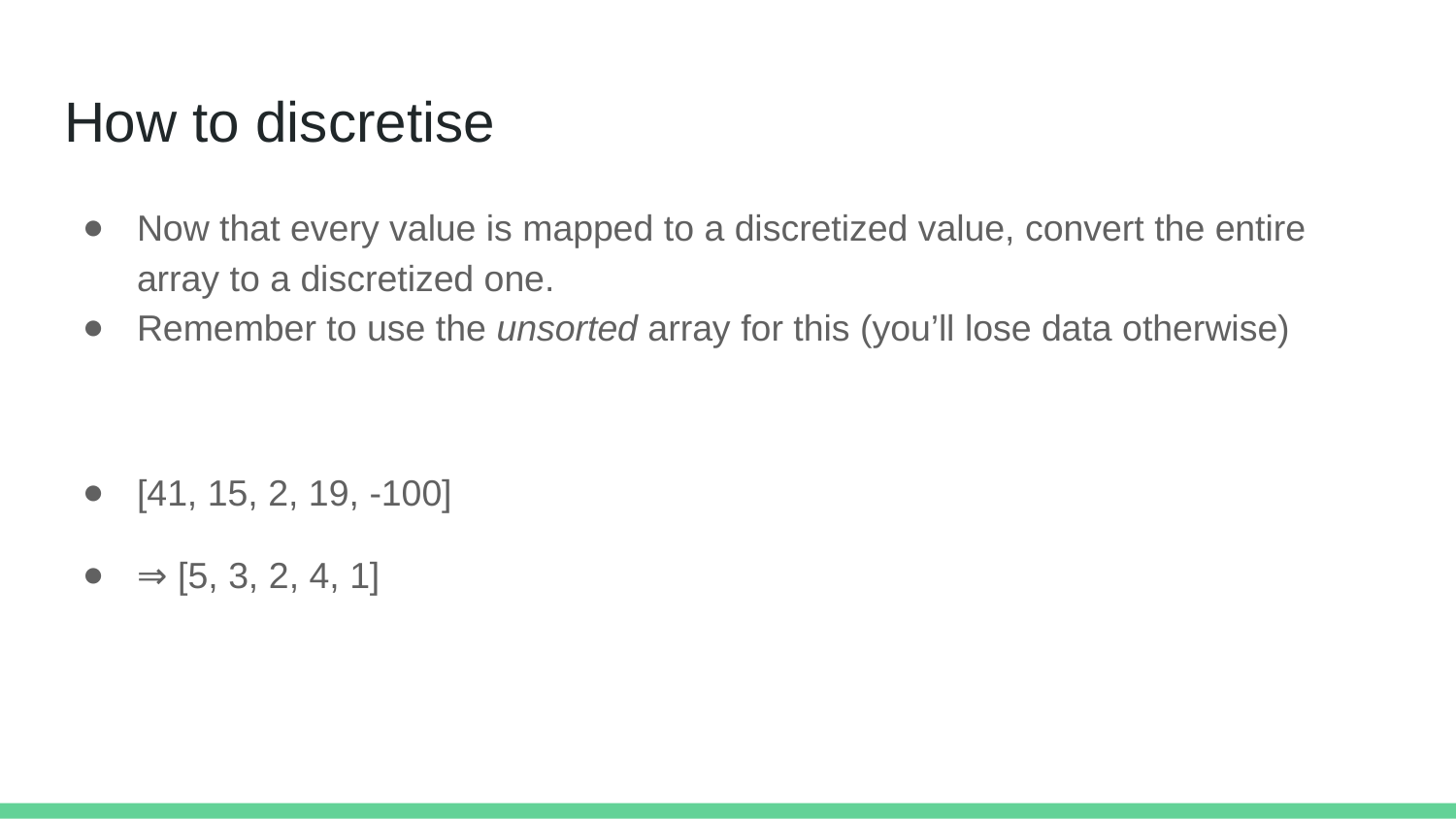

# How to discretise
Now that every value is mapped to a discretized value, convert the entire array to a discretized one.
Remember to use the unsorted array for this (you’ll lose data otherwise)

[41, 15, 2, 19, -100]
⇒ [5, 3, 2, 4, 1]